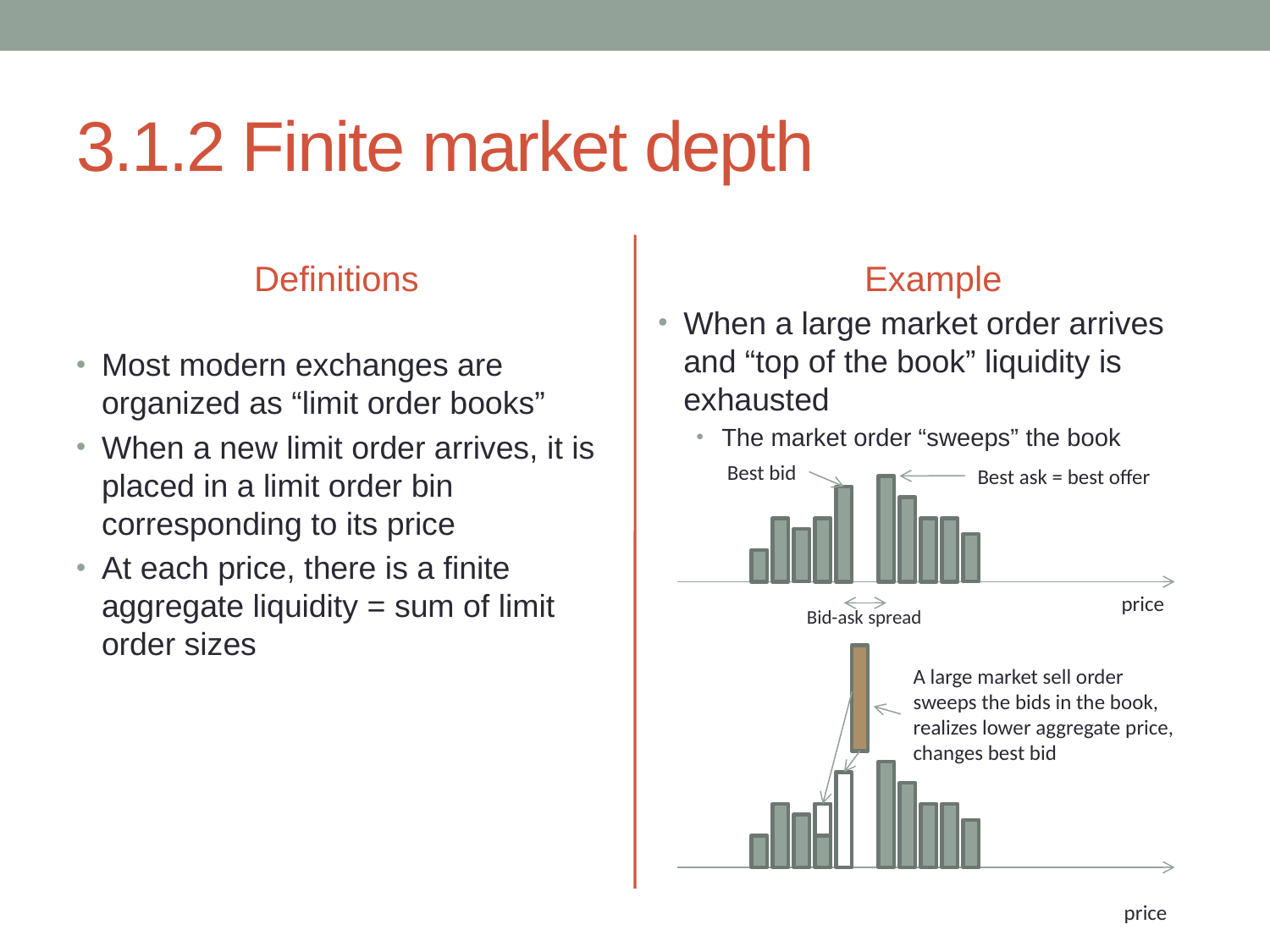

# 3.1.2 Finite market depth
Definitions
Example
When a large market order arrives and “top of the book” liquidity is exhausted
The market order “sweeps” the book

Most modern exchanges are organized as “limit order books”
When a new limit order arrives, it is placed in a limit order bin corresponding to its price
At each price, there is a finite aggregate liquidity = sum of limit order sizes

Best bid
Best ask = best offer

price
Bid-ask spread

A large market sell order
sweeps the bids in the book,
realizes lower aggregate price,
changes best bid

price